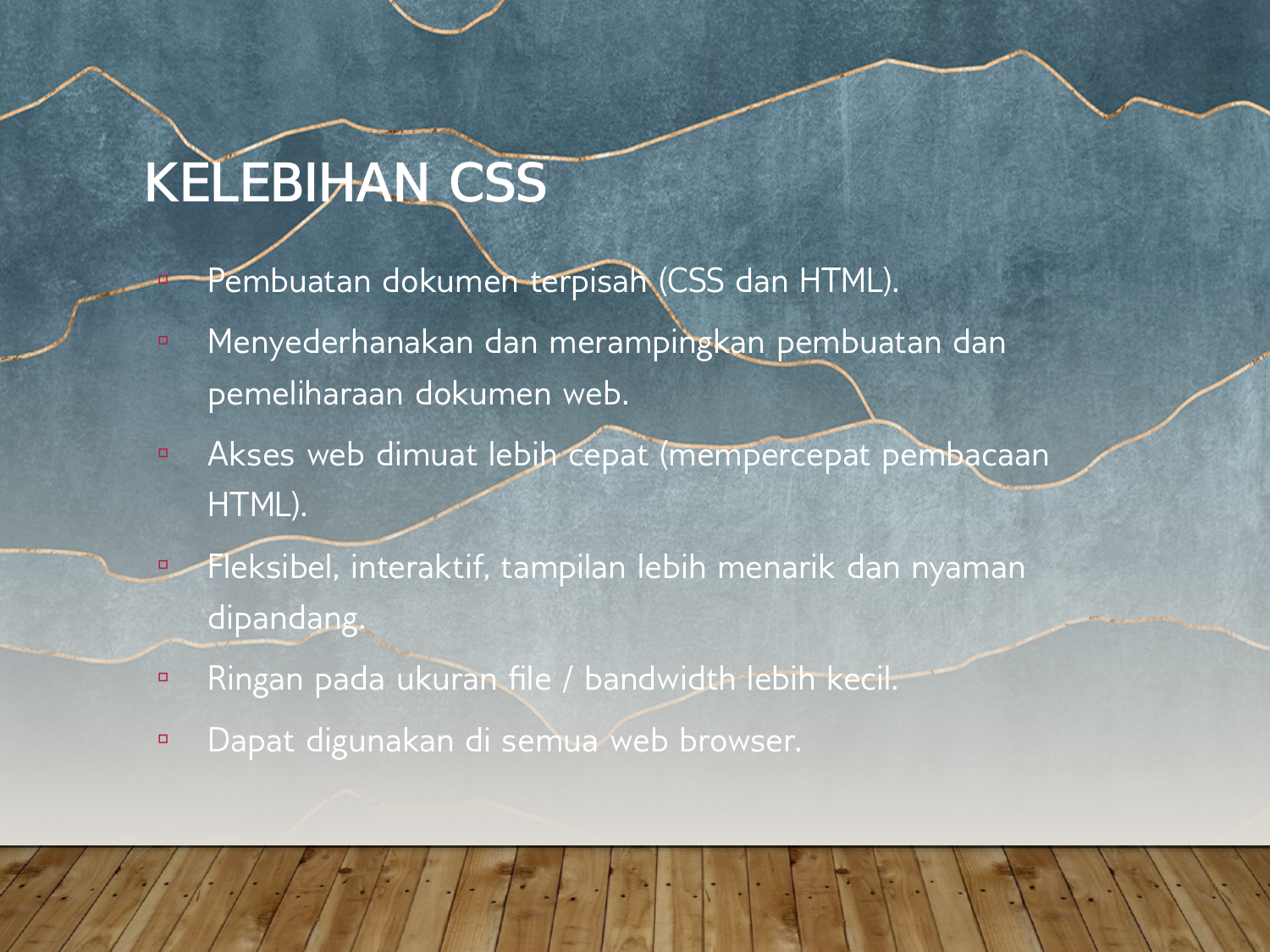

# Kelebihan CSS
Pembuatan dokumen terpisah (CSS dan HTML).
Menyederhanakan dan merampingkan pembuatan dan pemeliharaan dokumen web.
Akses web dimuat lebih cepat (mempercepat pembacaan HTML).
Fleksibel, interaktif, tampilan lebih menarik dan nyaman dipandang.
Ringan pada ukuran file / bandwidth lebih kecil.
Dapat digunakan di semua web browser.